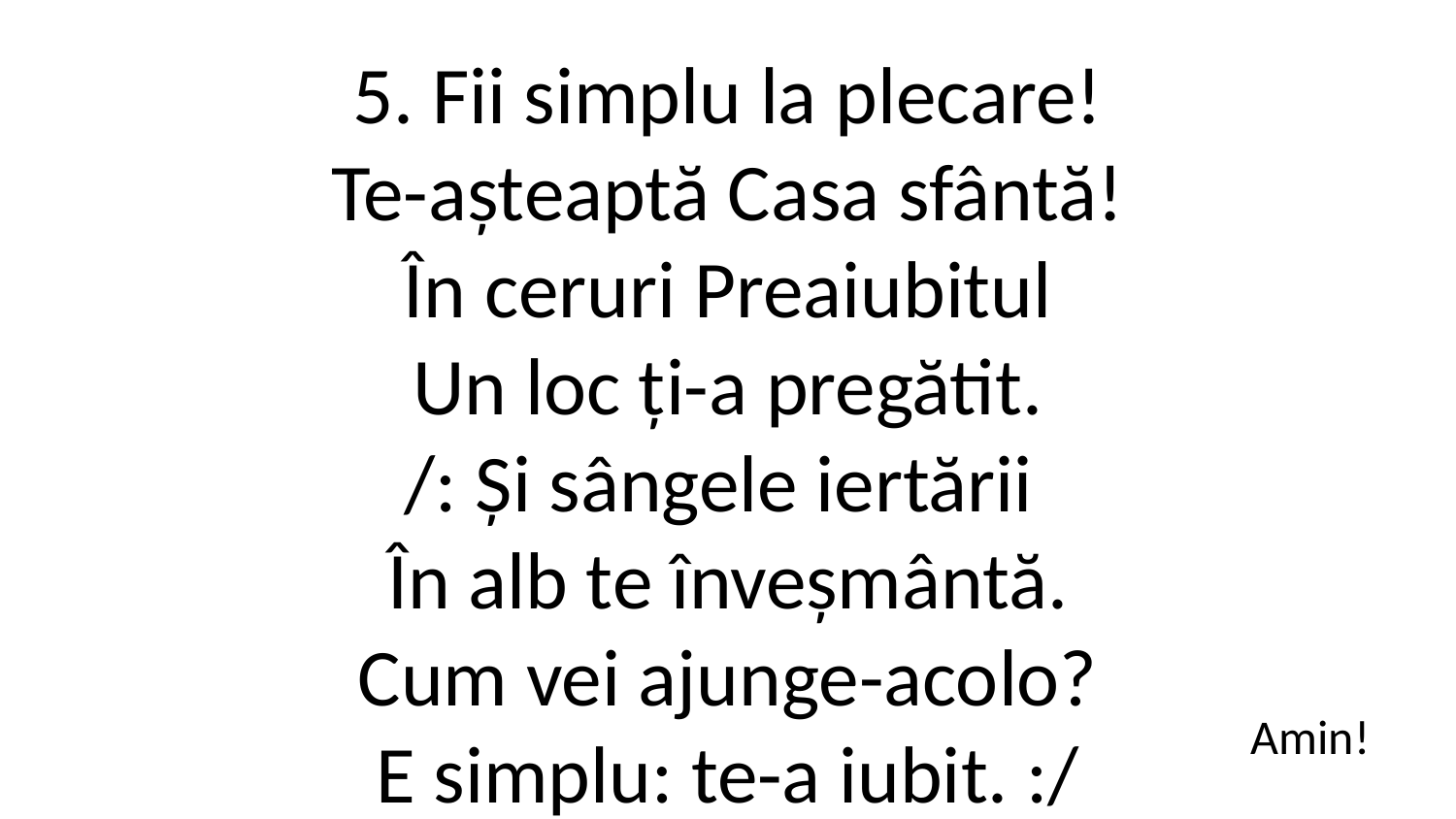

5. Fii simplu la plecare!
Te-așteaptă Casa sfântă!
În ceruri Preaiubitul
Un loc ți-a pregătit.
/: Și sângele iertării
În alb te înveșmântă.
Cum vei ajunge-acolo?
E simplu: te-a iubit. :/

Amin!